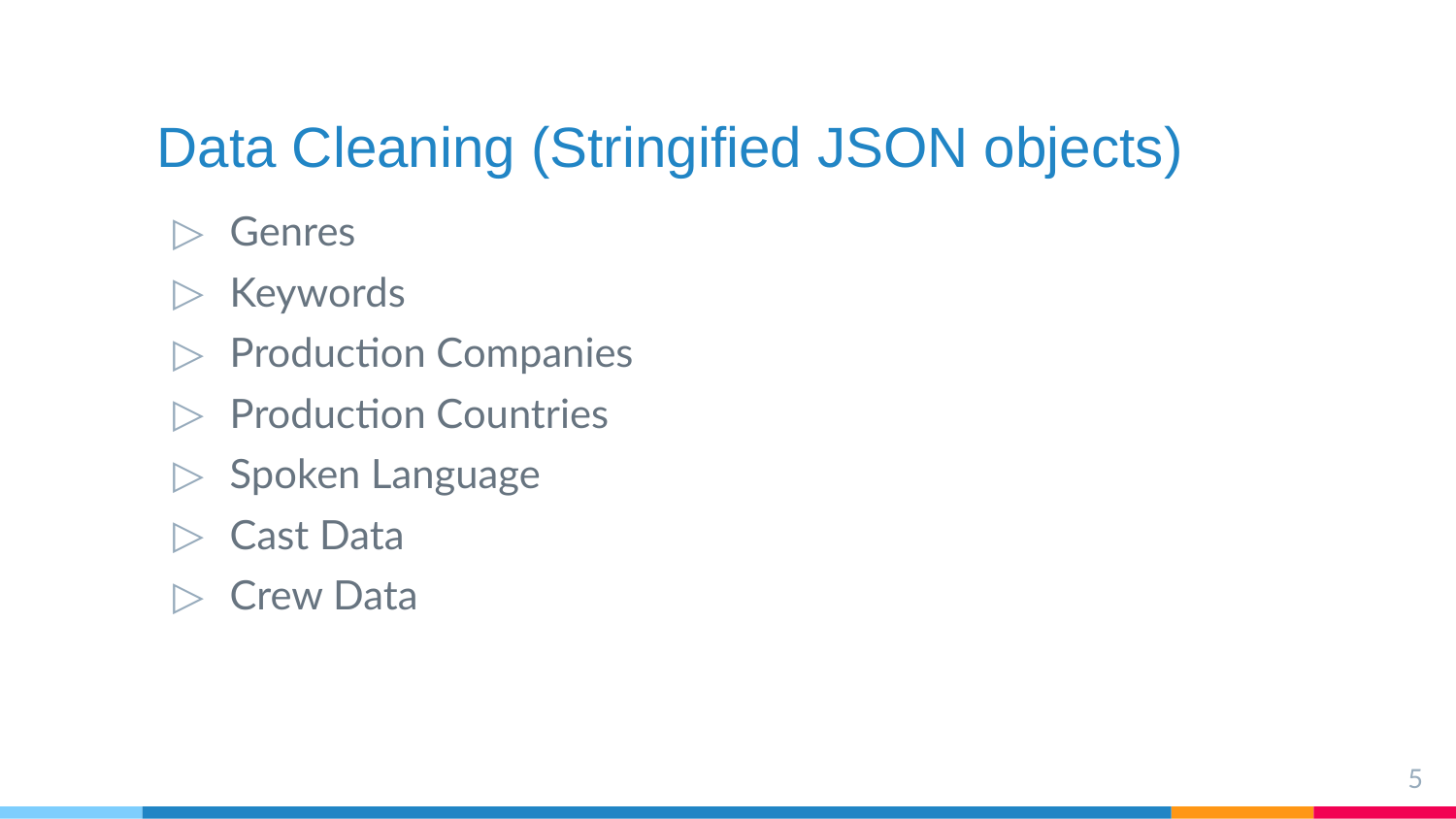

# Data Cleaning (Stringified JSON objects)
Genres
Keywords
Production Companies
Production Countries
Spoken Language
Cast Data
Crew Data
5